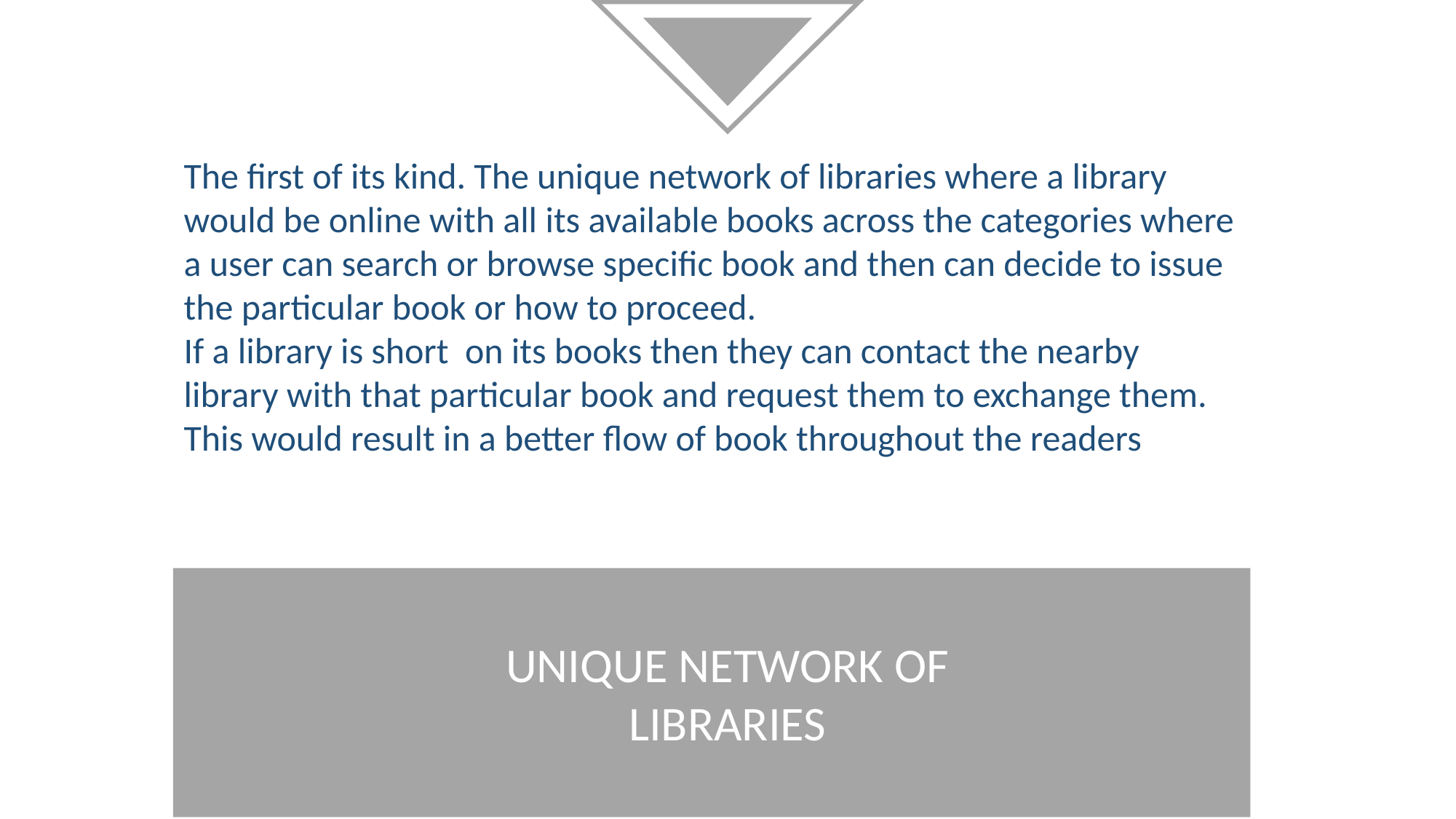

The first of its kind. The unique network of libraries where a library would be online with all its available books across the categories where a user can search or browse specific book and then can decide to issue the particular book or how to proceed.
If a library is short  on its books then they can contact the nearby library with that particular book and request them to exchange them. This would result in a better flow of book throughout the readers

UNIQUE NETWORK OF LIBRARIES